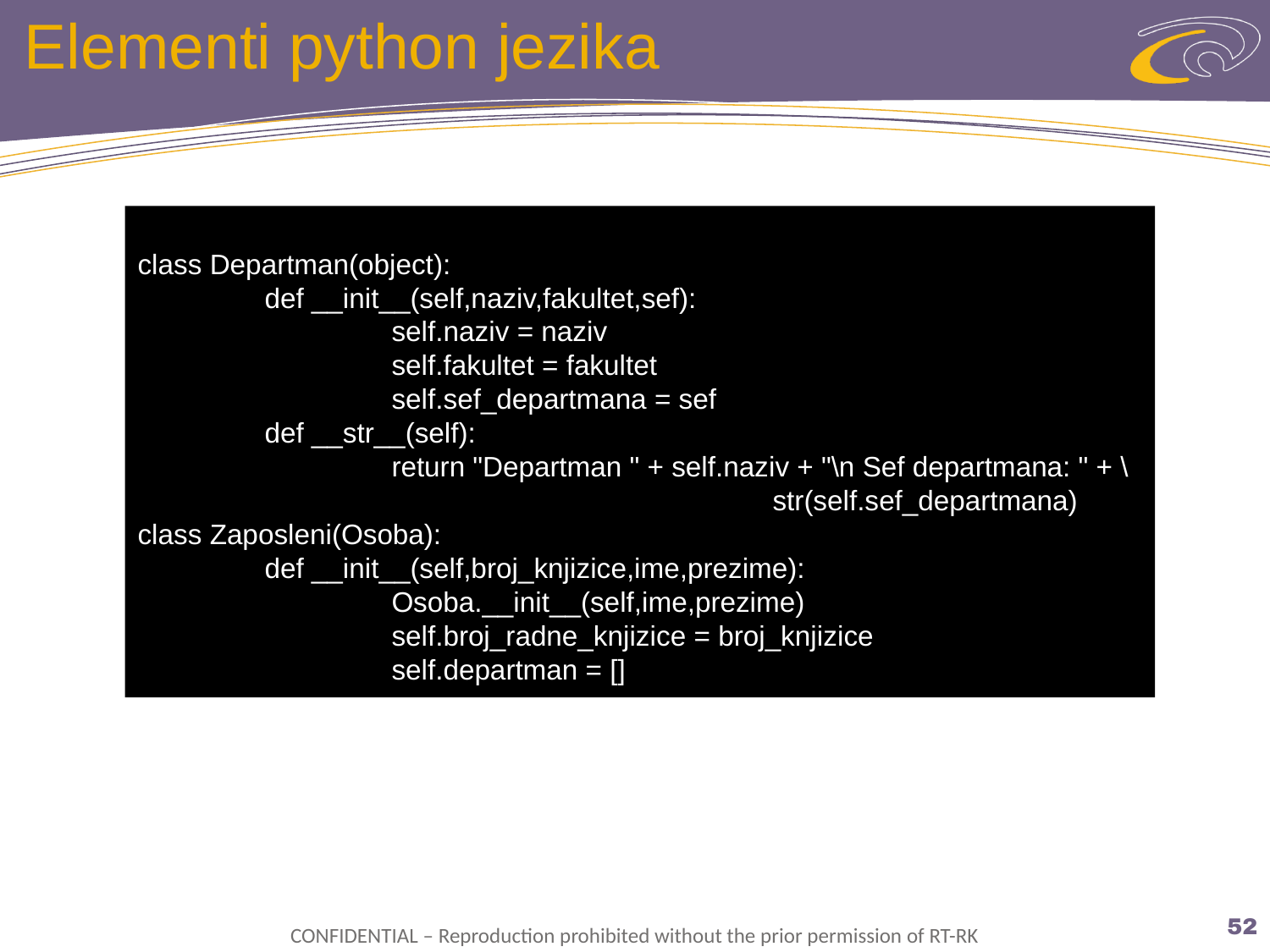

# Elementi python jezika

class Departman(object):
	def __init__(self,naziv,fakultet,sef):
		self.naziv = naziv
		self.fakultet = fakultet
		self.sef_departmana = sef
	def __str__(self):
		return "Departman " + self.naziv + "\n Sef departmana: " + \ 					str(self.sef_departmana)
class Zaposleni(Osoba):
	def __init__(self,broj_knjizice,ime,prezime): 				Osoba.__init__(self,ime,prezime)
		self.broj_radne_knjizice = broj_knjizice
		self.departman = []